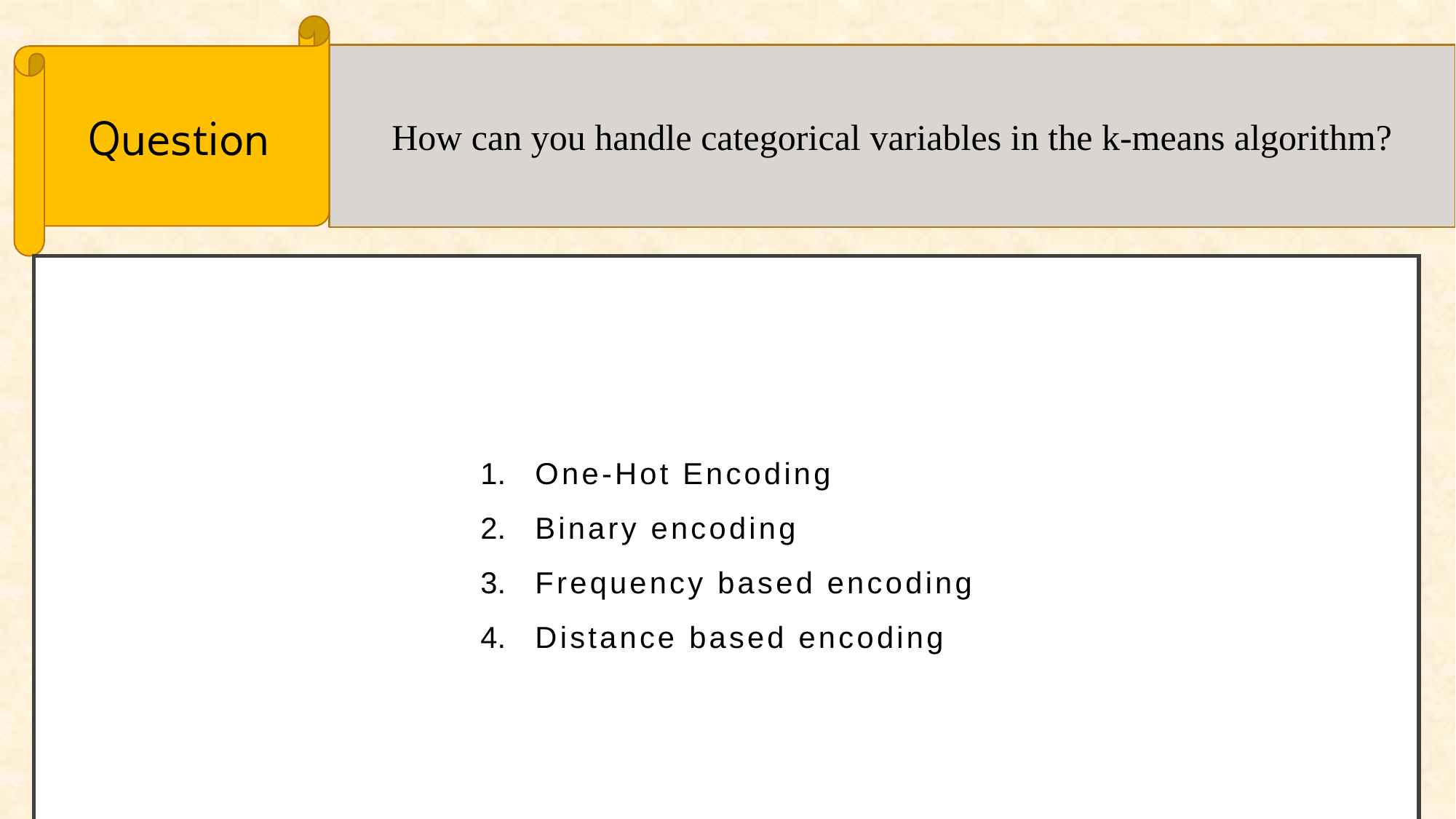

Question
How can you handle categorical variables in the k-means algorithm?
One-Hot Encoding
Binary encoding
Frequency based encoding
Distance based encoding